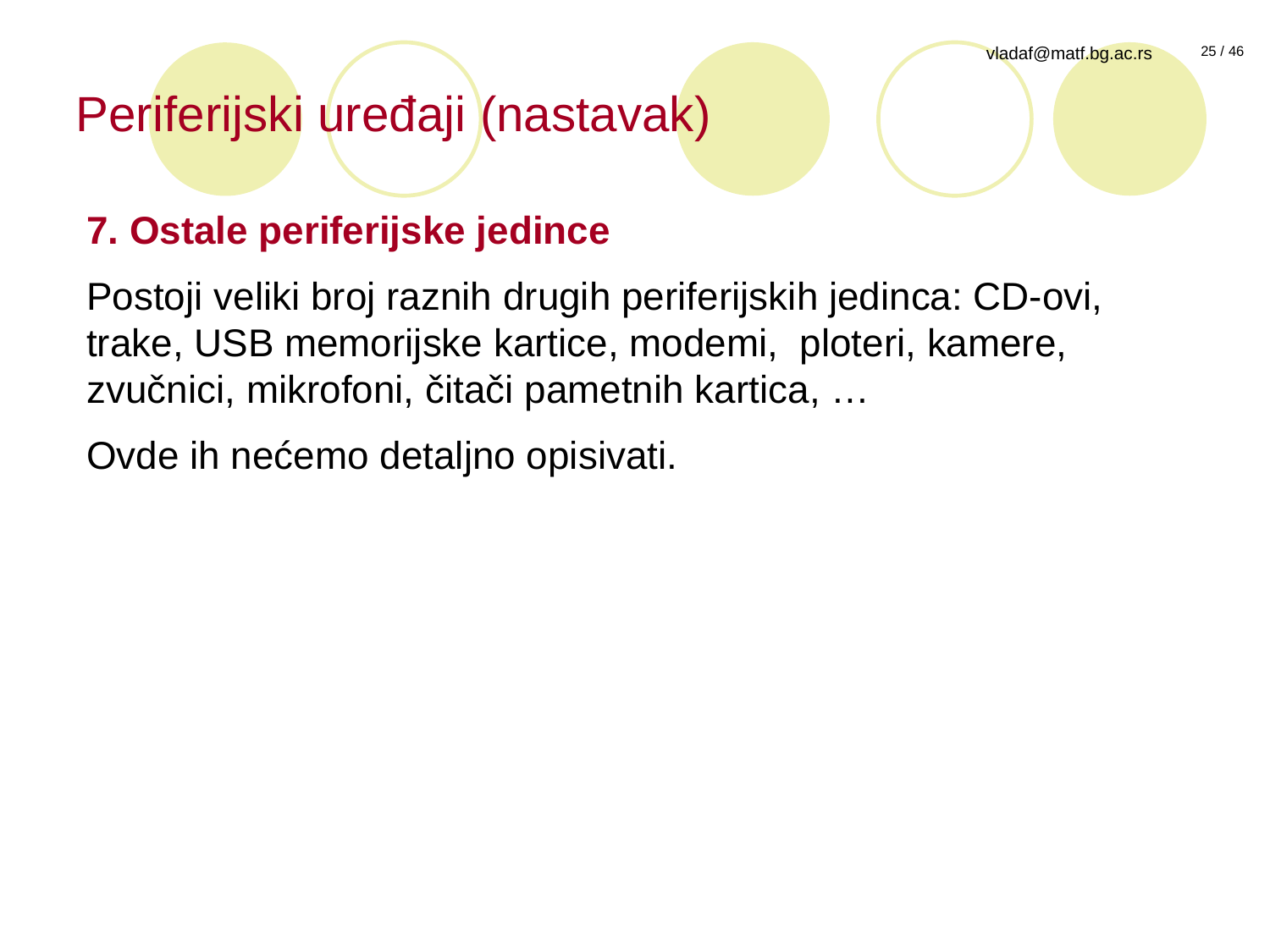

Periferijski uređaji (nastavak)
7. Ostale periferijske jedince
Postoji veliki broj raznih drugih periferijskih jedinca: CD-ovi, trake, USB memorijske kartice, modemi,  ploteri, kamere, zvučnici, mikrofoni, čitači pametnih kartica, …
Ovde ih nećemo detaljno opisivati.